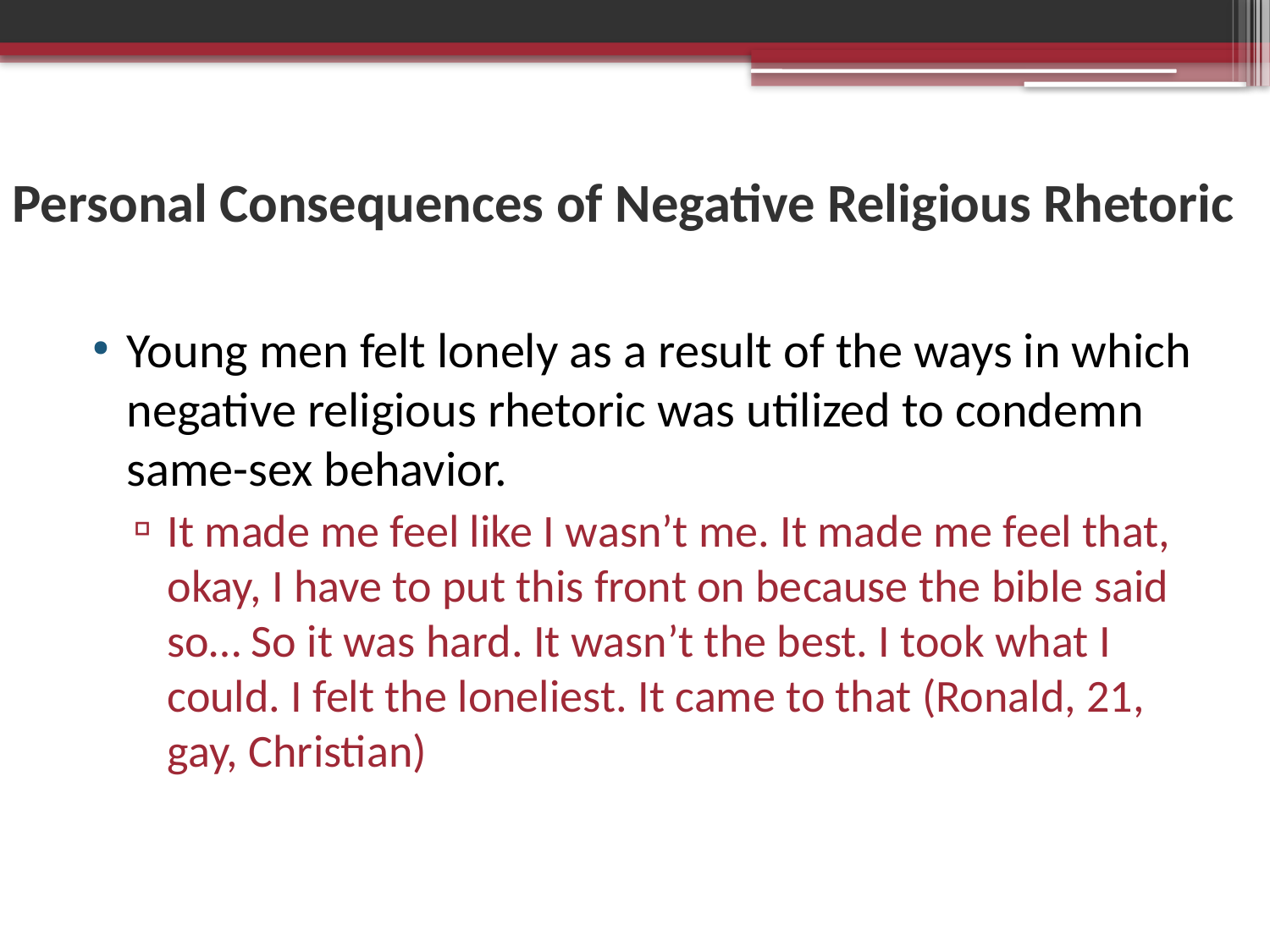

# Personal Consequences of Negative Religious Rhetoric
Young men felt lonely as a result of the ways in which negative religious rhetoric was utilized to condemn same-sex behavior.
It made me feel like I wasn’t me. It made me feel that, okay, I have to put this front on because the bible said so… So it was hard. It wasn’t the best. I took what I could. I felt the loneliest. It came to that (Ronald, 21, gay, Christian)